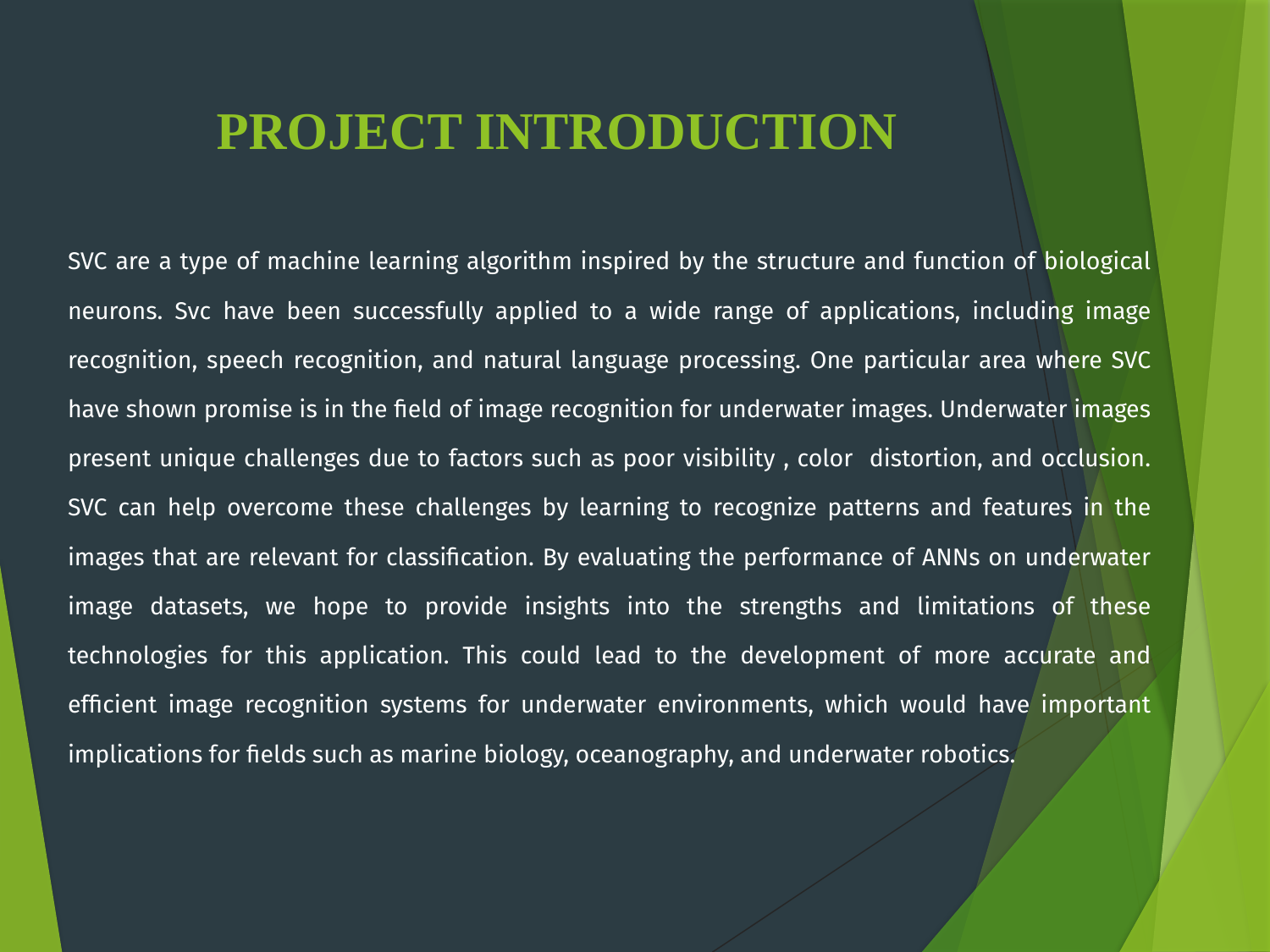

# PROJECT INTRODUCTION

SVC are a type of machine learning algorithm inspired by the structure and function of biological neurons. Svc have been successfully applied to a wide range of applications, including image recognition, speech recognition, and natural language processing. One particular area where SVC have shown promise is in the field of image recognition for underwater images. Underwater images present unique challenges due to factors such as poor visibility , color  distortion, and occlusion. SVC can help overcome these challenges by learning to recognize patterns and features in the images that are relevant for classification. By evaluating the performance of ANNs on underwater image datasets, we hope to provide insights into the strengths and limitations of these technologies for this application. This could lead to the development of more accurate and efficient image recognition systems for underwater environments, which would have important implications for fields such as marine biology, oceanography, and underwater robotics.